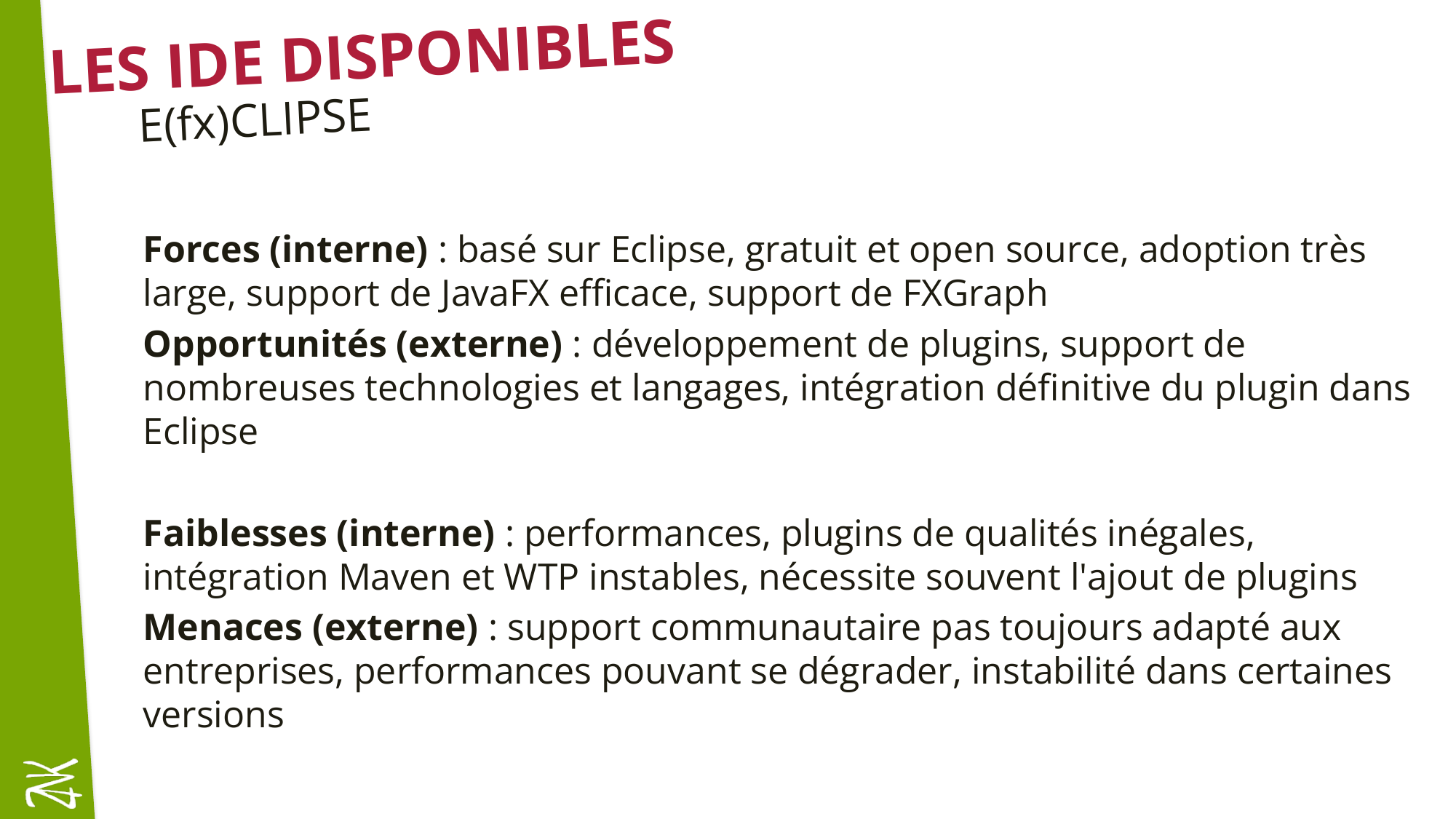

# Les IDE disponibles
E(fx)CLIPSE
Forces (interne) : basé sur Eclipse, gratuit et open source, adoption très large, support de JavaFX efficace, support de FXGraph
Opportunités (externe) : développement de plugins, support de nombreuses technologies et langages, intégration définitive du plugin dans Eclipse

Faiblesses (interne) : performances, plugins de qualités inégales, intégration Maven et WTP instables, nécessite souvent l'ajout de plugins
Menaces (externe) : support communautaire pas toujours adapté aux entreprises, performances pouvant se dégrader, instabilité dans certaines versions